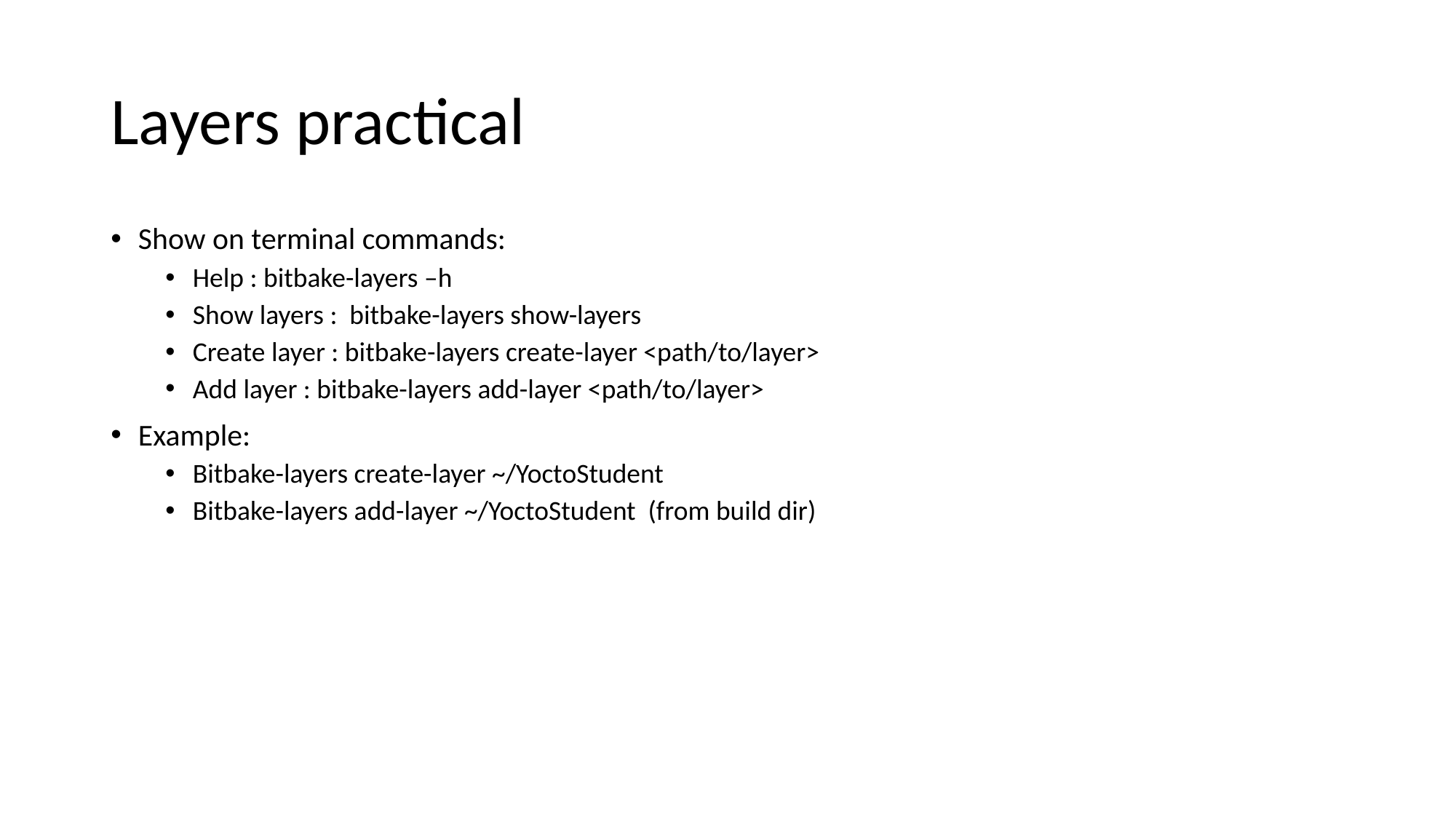

# Layers practical
Show on terminal commands:
Help : bitbake-layers –h
Show layers :  bitbake-layers show-layers
Create layer : bitbake-layers create-layer <path/to/layer>
Add layer : bitbake-layers add-layer <path/to/layer>
Example:
Bitbake-layers create-layer ~/YoctoStudent
Bitbake-layers add-layer ~/YoctoStudent  (from build dir)